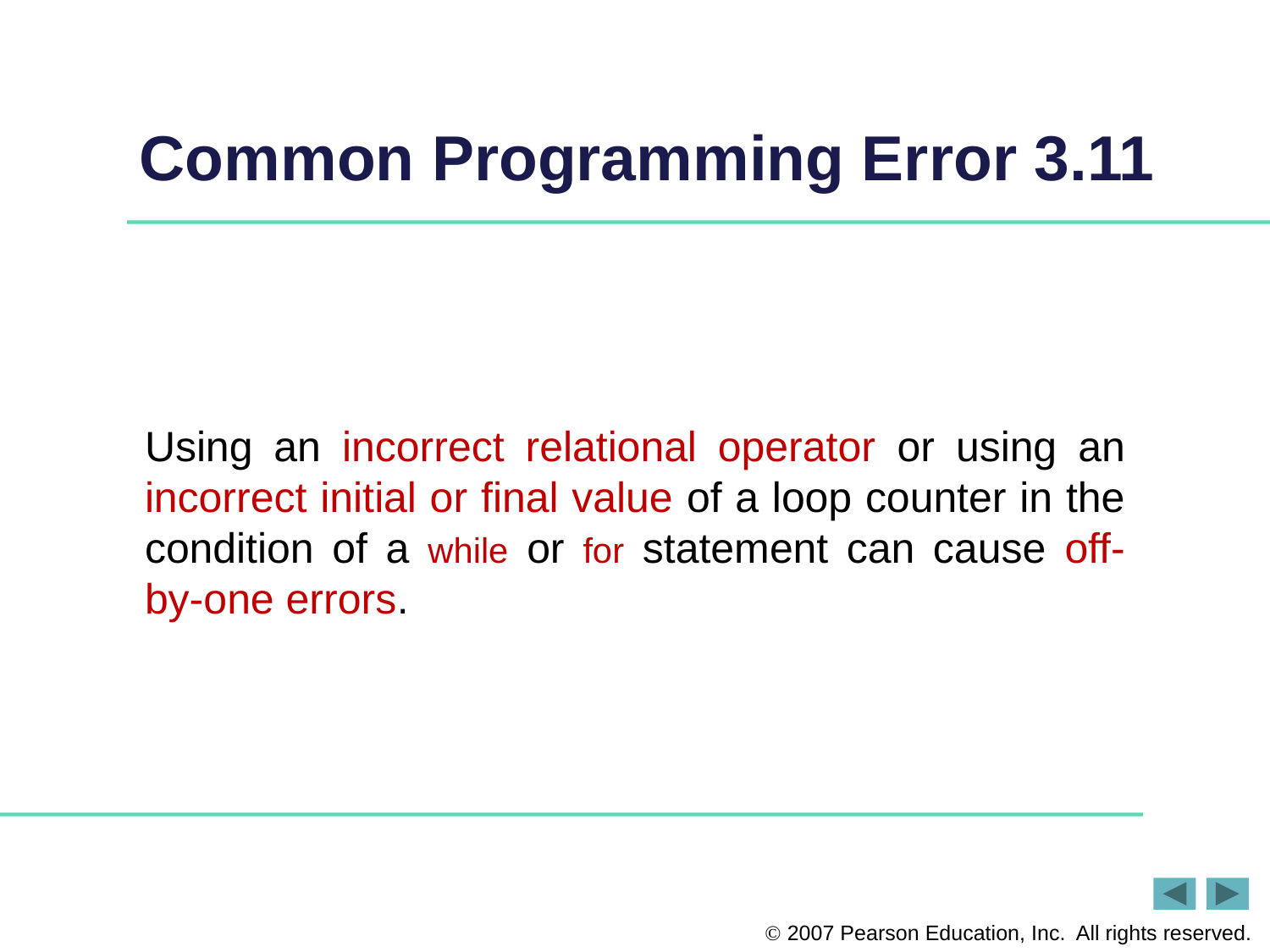

# Common Programming Error 3.11
Using an incorrect relational operator or using an incorrect initial or final value of a loop counter in the condition of a while or for statement can cause off-by-one errors.